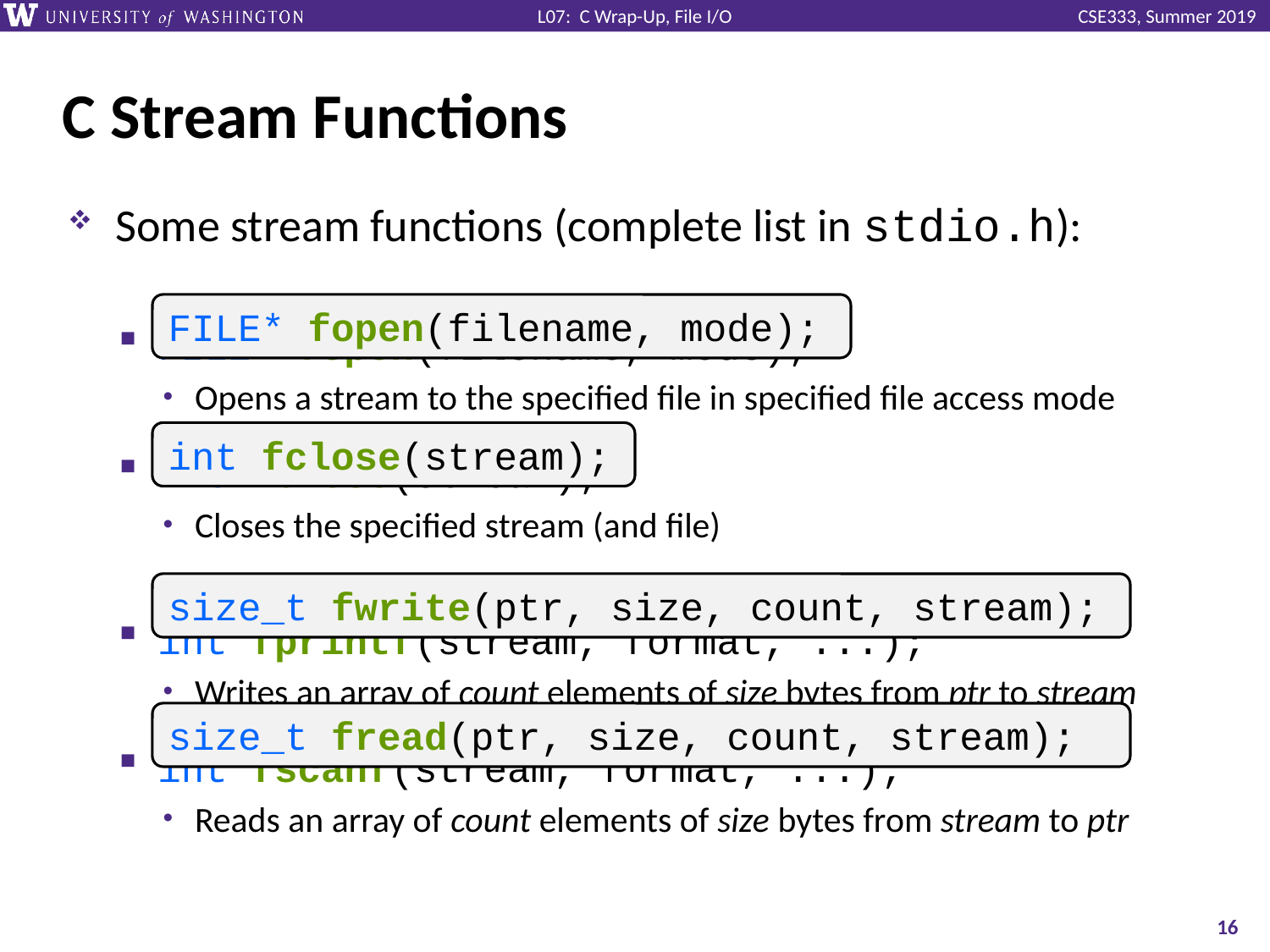

# C Stream Functions
Some stream functions (complete list in stdio.h):

FILE* fopen(filename, mode);
Opens a stream to the specified file in specified file access mode
int fclose(stream);
Closes the specified stream (and file)

int fprintf(stream, format, ...);
Writes an array of count elements of size bytes from ptr to stream
int fscanf(stream, format, ...);
Reads an array of count elements of size bytes from stream to ptr
FILE* fopen(filename, mode);
int fclose(stream);
size_t fwrite(ptr, size, count, stream);
size_t fread(ptr, size, count, stream);
16